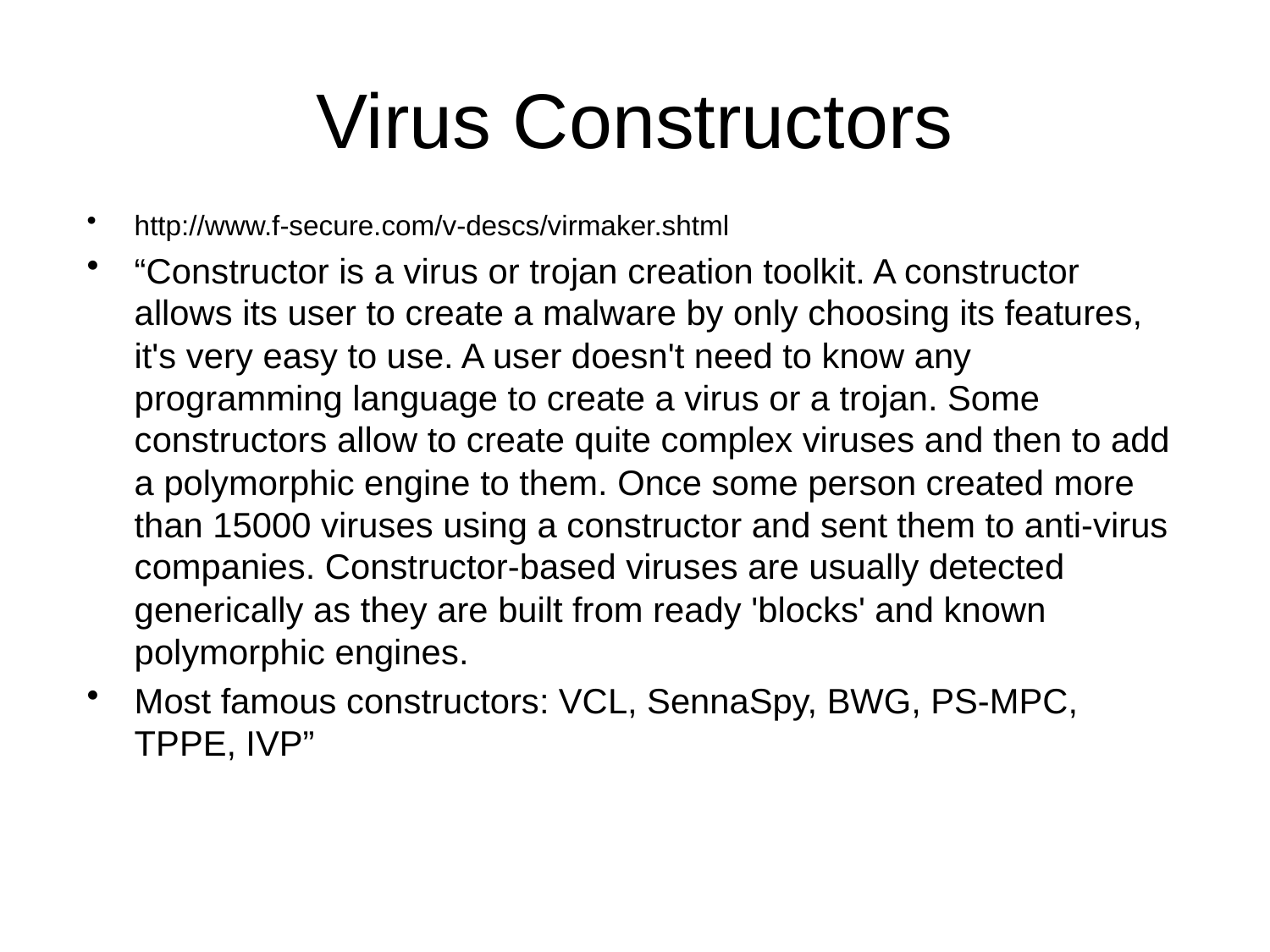

# Virus Constructors
http://www.f-secure.com/v-descs/virmaker.shtml
“Constructor is a virus or trojan creation toolkit. A constructor allows its user to create a malware by only choosing its features, it's very easy to use. A user doesn't need to know any programming language to create a virus or a trojan. Some constructors allow to create quite complex viruses and then to add a polymorphic engine to them. Once some person created more than 15000 viruses using a constructor and sent them to anti-virus companies. Constructor-based viruses are usually detected generically as they are built from ready 'blocks' and known polymorphic engines.
Most famous constructors: VCL, SennaSpy, BWG, PS-MPC, TPPE, IVP”